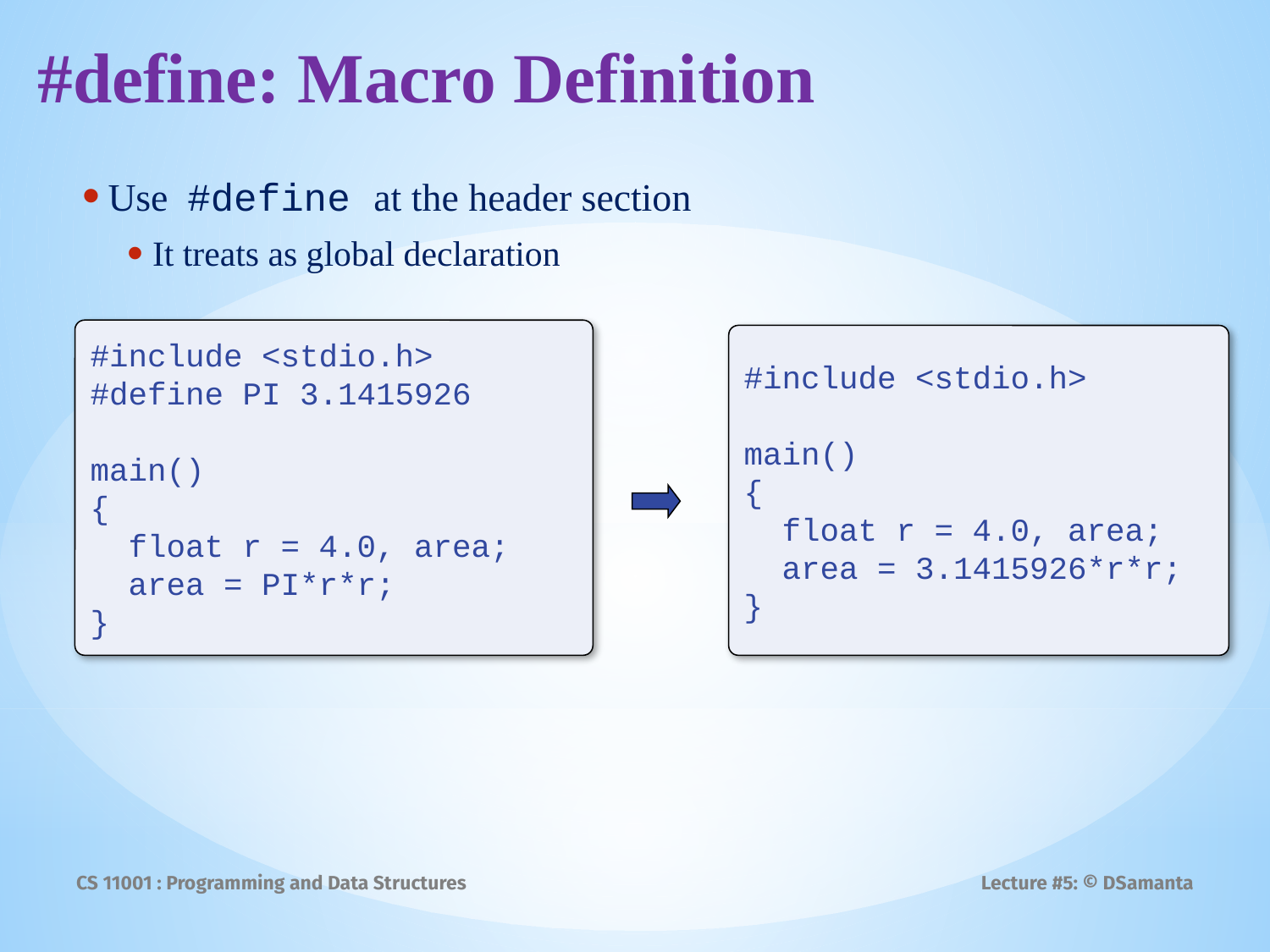

#define: Macro Definition
Use  #define at the header section
It treats as global declaration
#include <stdio.h>
#define PI 3.1415926

main()
{
  float r = 4.0, area;
  area = PI*r*r;
}
#include <stdio.h>

main()
{
  float r = 4.0, area;
  area = 3.1415926*r*r;
}

CS 11001 : Programming and Data Structures
54
Lecture #5: © DSamanta